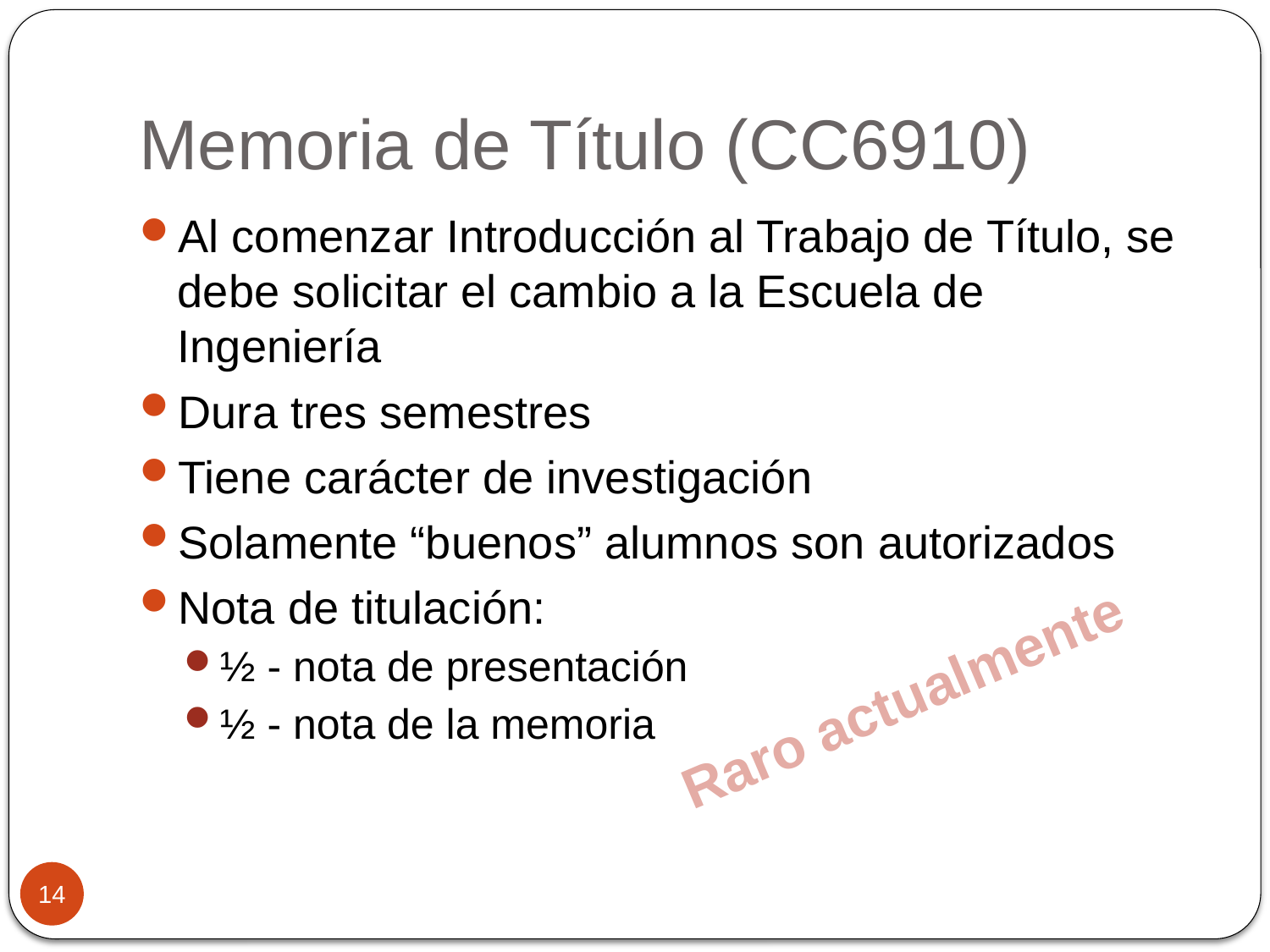

# Memoria de Título (CC6910)
Al comenzar Introducción al Trabajo de Título, se debe solicitar el cambio a la Escuela de Ingeniería
Dura tres semestres
Tiene carácter de investigación
Solamente “buenos” alumnos son autorizados
Nota de titulación:
½ - nota de presentación
½ - nota de la memoria

Raro actualmente
14